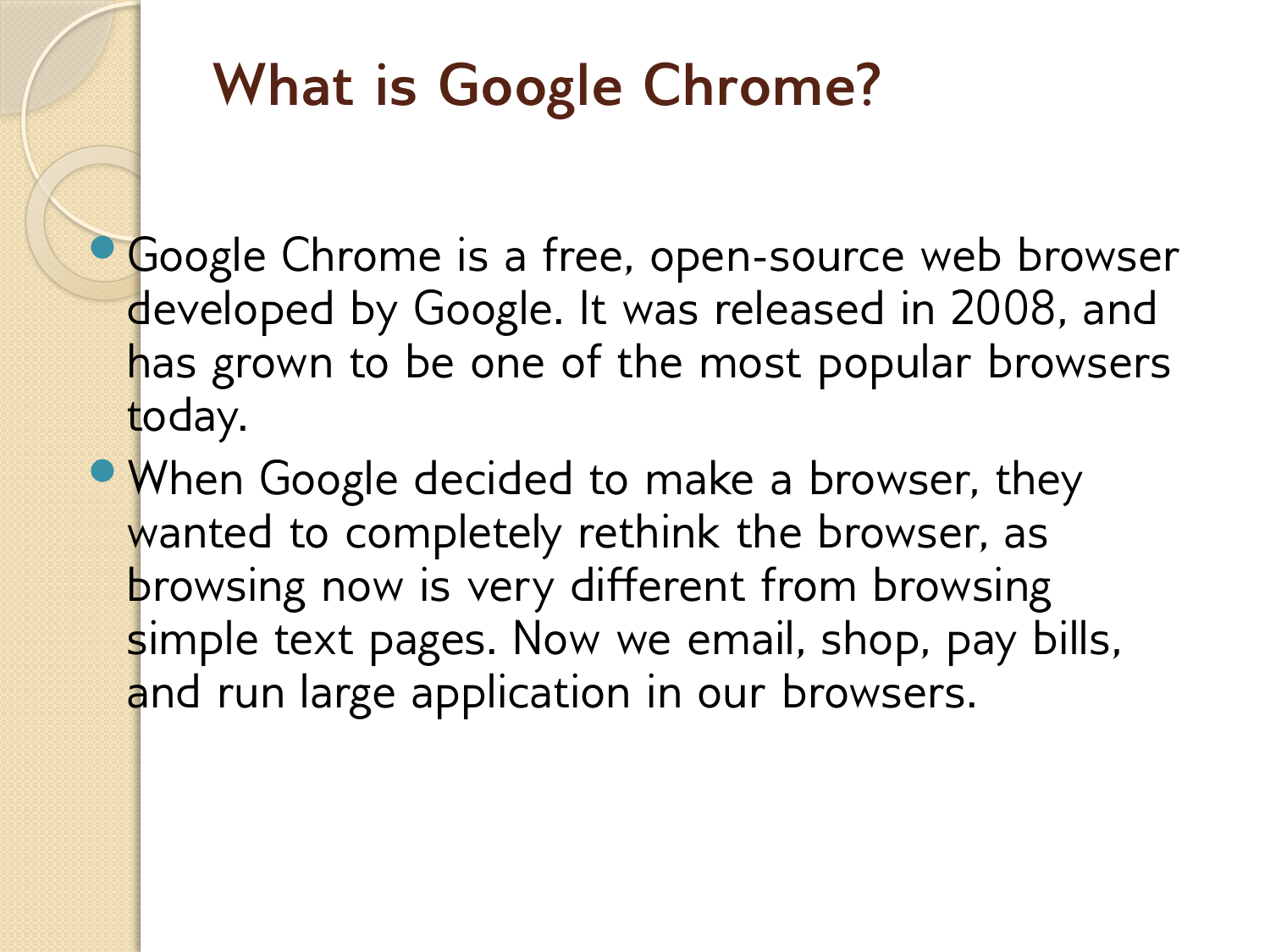

# What is Google Chrome?
Google Chrome is a free, open-source web browser developed by Google. It was released in 2008, and has grown to be one of the most popular browsers today.
When Google decided to make a browser, they wanted to completely rethink the browser, as browsing now is very different from browsing simple text pages. Now we email, shop, pay bills, and run large application in our browsers.